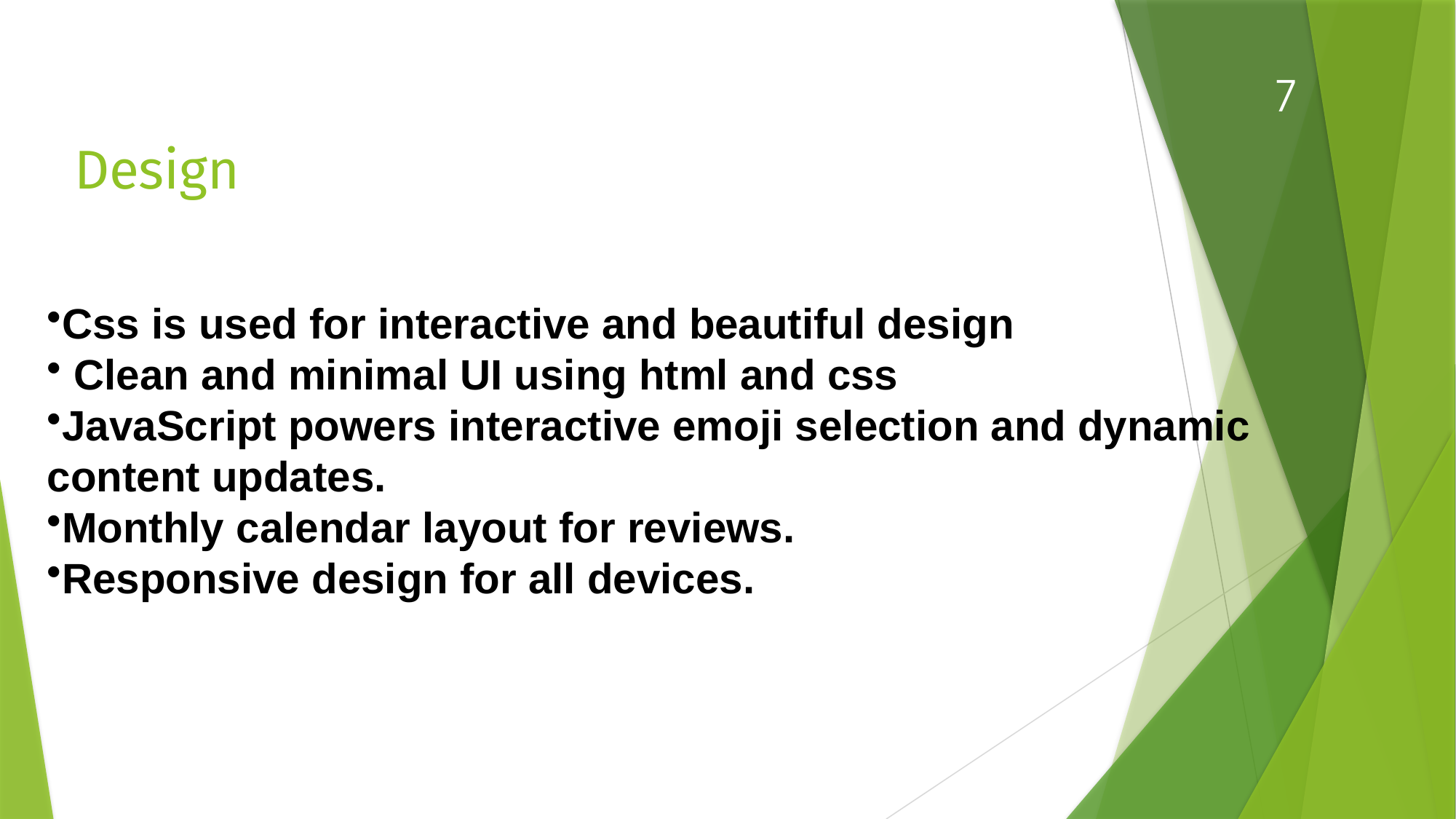

7
# Design
Css is used for interactive and beautiful design
 Clean and minimal UI using html and css
JavaScript powers interactive emoji selection and dynamic content updates.
Monthly calendar layout for reviews.
Responsive design for all devices.